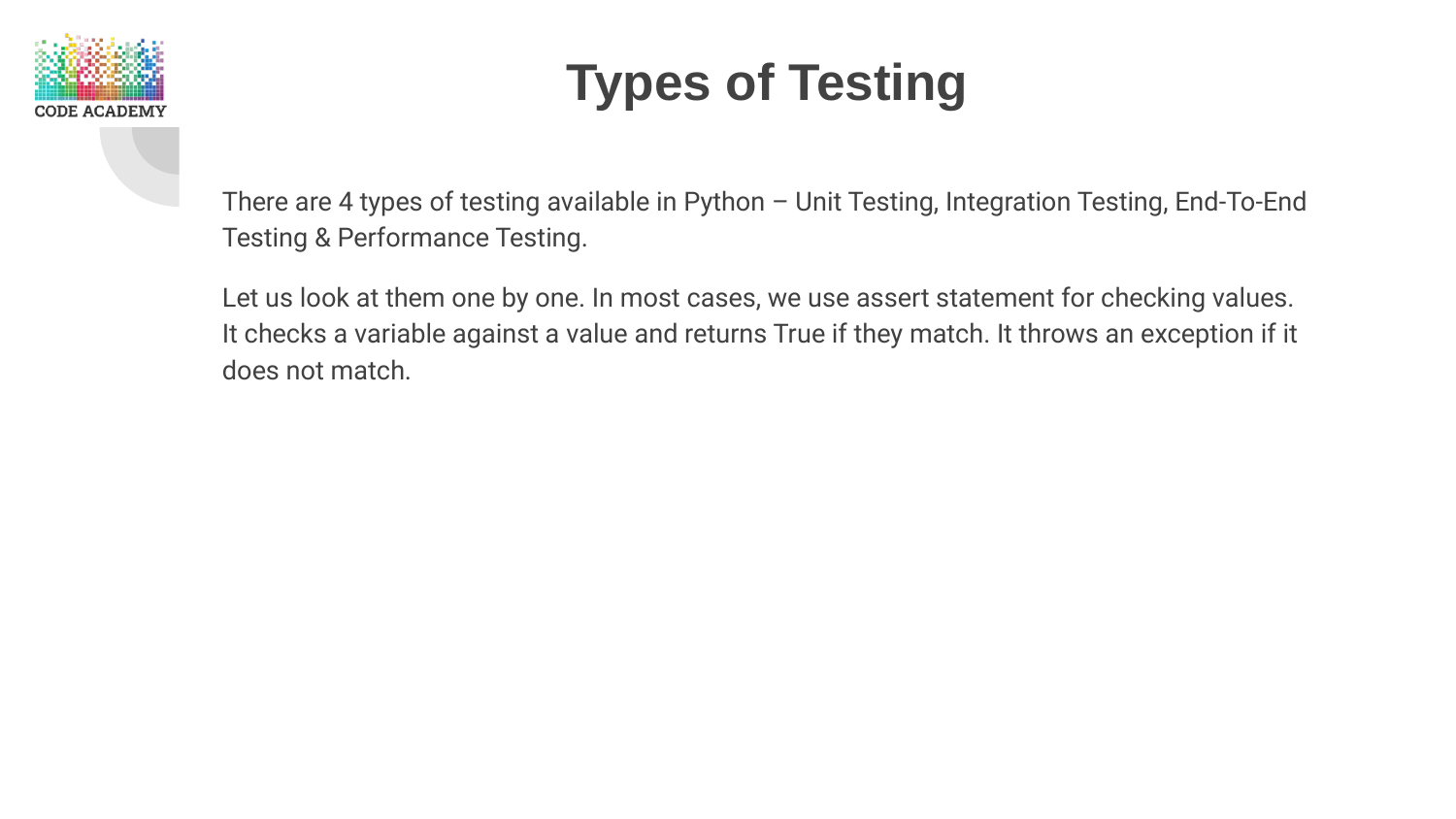

# Types of Testing
There are 4 types of testing available in Python – Unit Testing, Integration Testing, End-To-End Testing & Performance Testing.
Let us look at them one by one. In most cases, we use assert statement for checking values. It checks a variable against a value and returns True if they match. It throws an exception if it does not match.